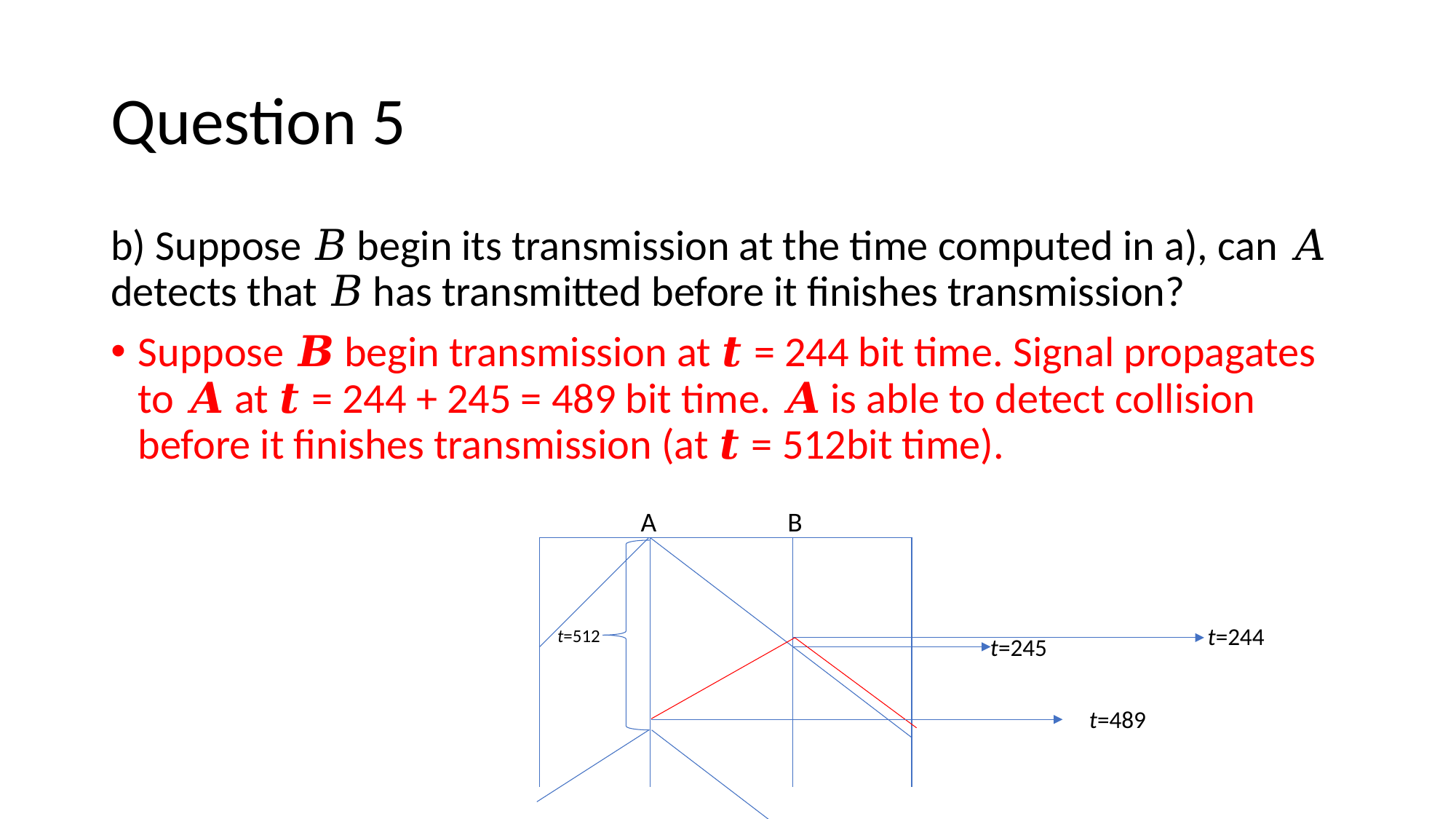

# Question 5
b) Suppose 𝐵 begin its transmission at the time computed in a), can 𝐴 detects that 𝐵 has transmitted before it finishes transmission?
Suppose 𝑩 begin transmission at 𝒕 = 244 bit time. Signal propagates to 𝑨 at 𝒕 = 244 + 245 = 489 bit time. 𝑨 is able to detect collision before it finishes transmission (at 𝒕 = 512bit time).
A
B

t=244
t=512
t=245
t=489